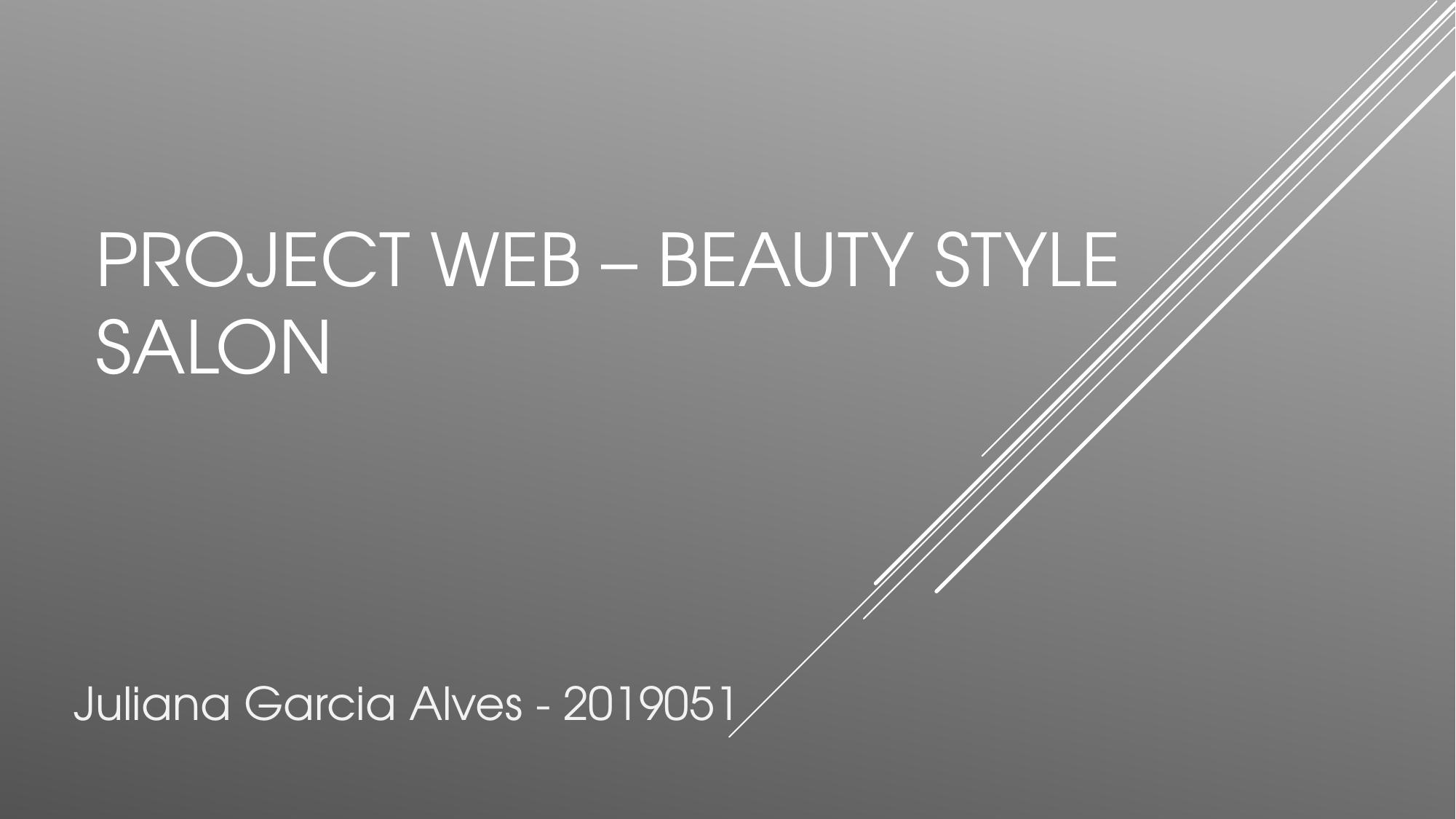

# Project Web – Beauty Style Salon
Juliana Garcia Alves - 2019051